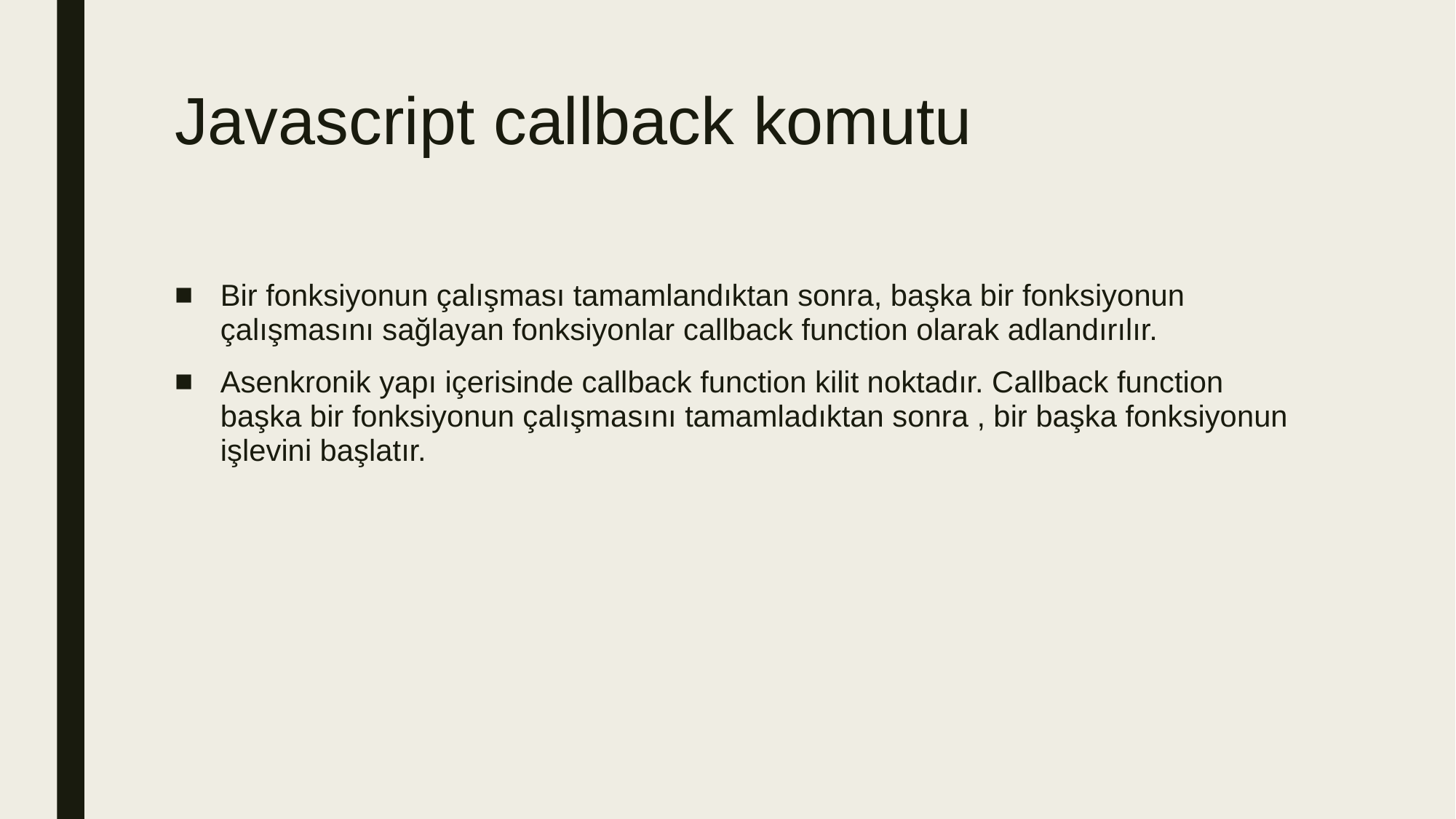

# Javascript callback komutu
Bir fonksiyonun çalışması tamamlandıktan sonra, başka bir fonksiyonun çalışmasını sağlayan fonksiyonlar callback function olarak adlandırılır.
Asenkronik yapı içerisinde callback function kilit noktadır. Callback function başka bir fonksiyonun çalışmasını tamamladıktan sonra , bir başka fonksiyonun işlevini başlatır.